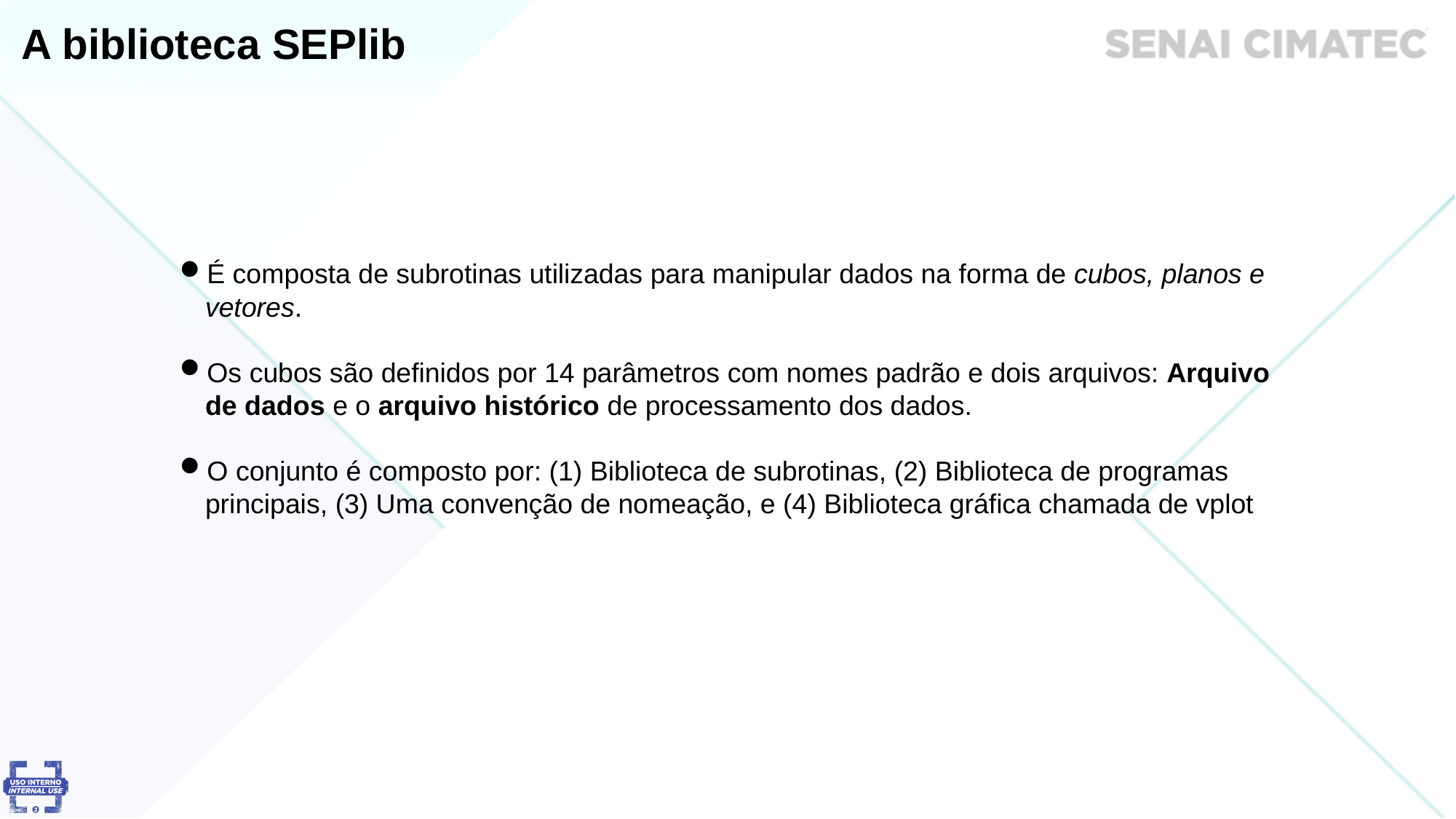

A biblioteca SEPlib

É composta de subrotinas utilizadas para manipular dados na forma de cubos, planos e vetores.

Os cubos são definidos por 14 parâmetros com nomes padrão e dois arquivos: Arquivo de dados e o arquivo histórico de processamento dos dados.

O conjunto é composto por: (1) Biblioteca de subrotinas, (2) Biblioteca de programas principais, (3) Uma convenção de nomeação, e (4) Biblioteca gráfica chamada de vplot